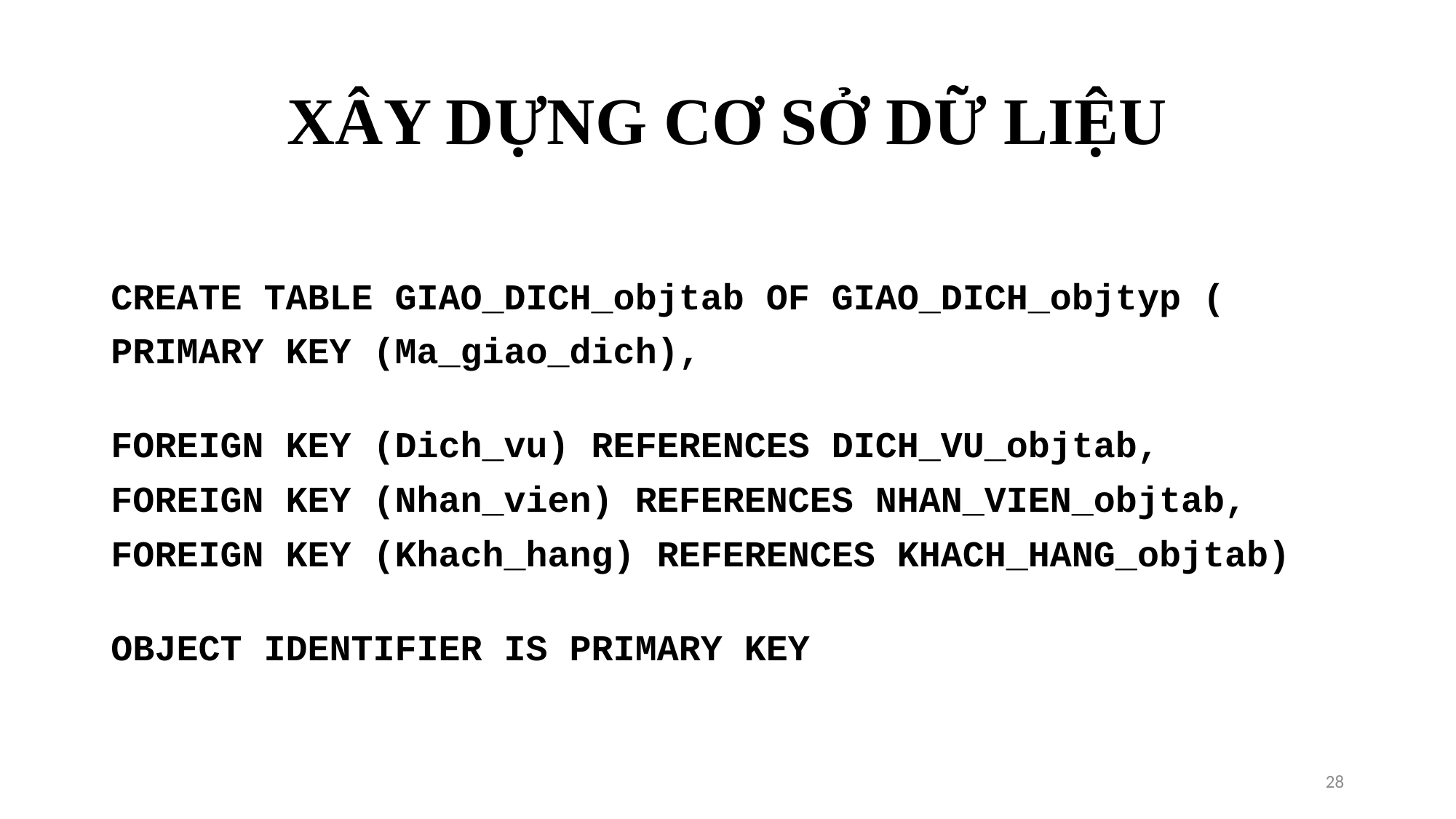

# XÂY DỰNG CƠ SỞ DỮ LIỆU

CREATE TABLE GIAO_DICH_objtab OF GIAO_DICH_objtyp (
PRIMARY KEY (Ma_giao_dich),
FOREIGN KEY (Dich_vu) REFERENCES DICH_VU_objtab,
FOREIGN KEY (Nhan_vien) REFERENCES NHAN_VIEN_objtab,
FOREIGN KEY (Khach_hang) REFERENCES KHACH_HANG_objtab)
OBJECT IDENTIFIER IS PRIMARY KEY

28